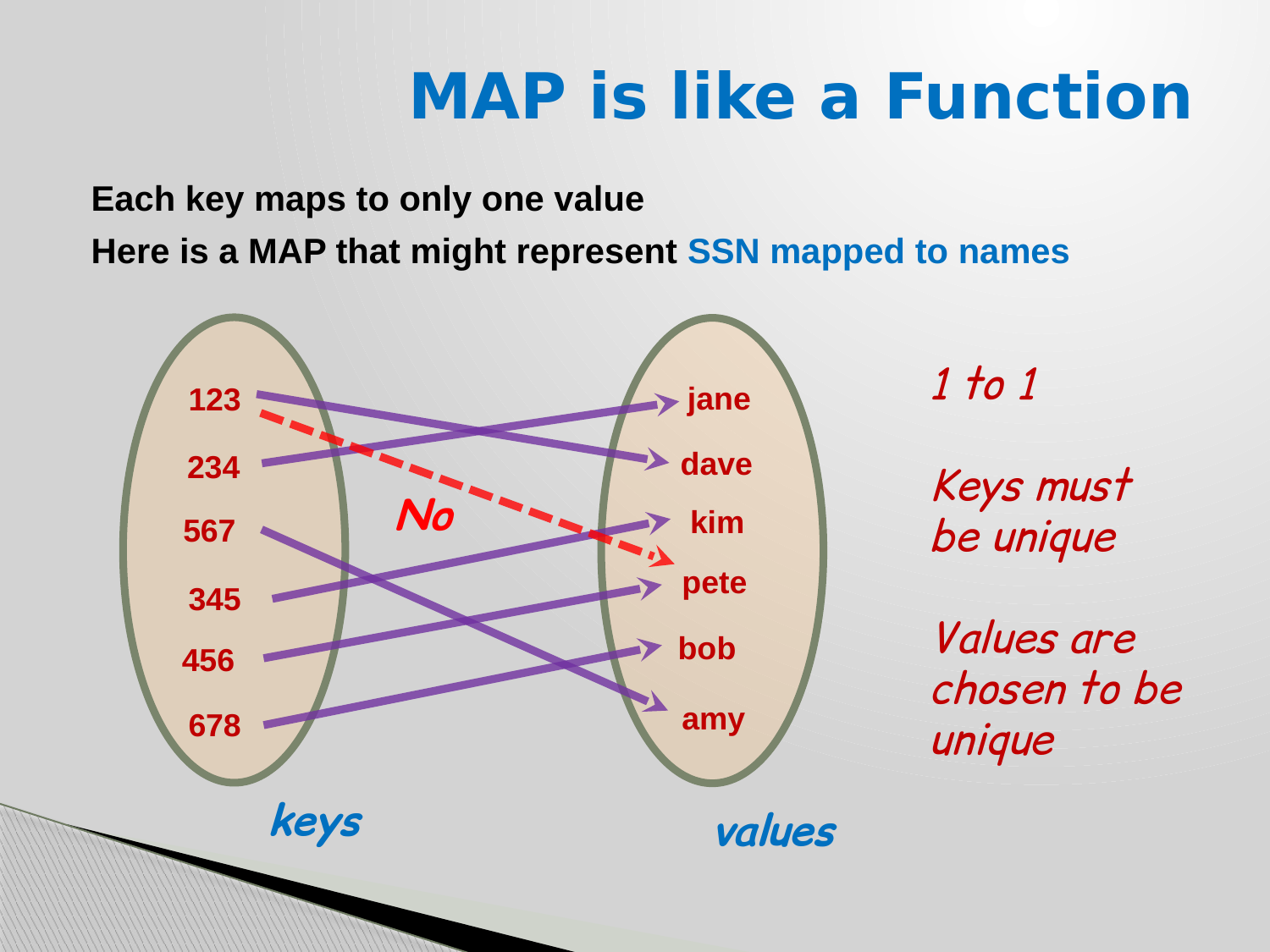

# MAP is like a Function
Each key maps to only one value
Here is a MAP that might represent SSN mapped to names

1 to 1

Keys must be unique

Values are chosen to be unique
jane
123
dave
234
No
kim
567
pete
345
bob
456
amy
678
keys
values